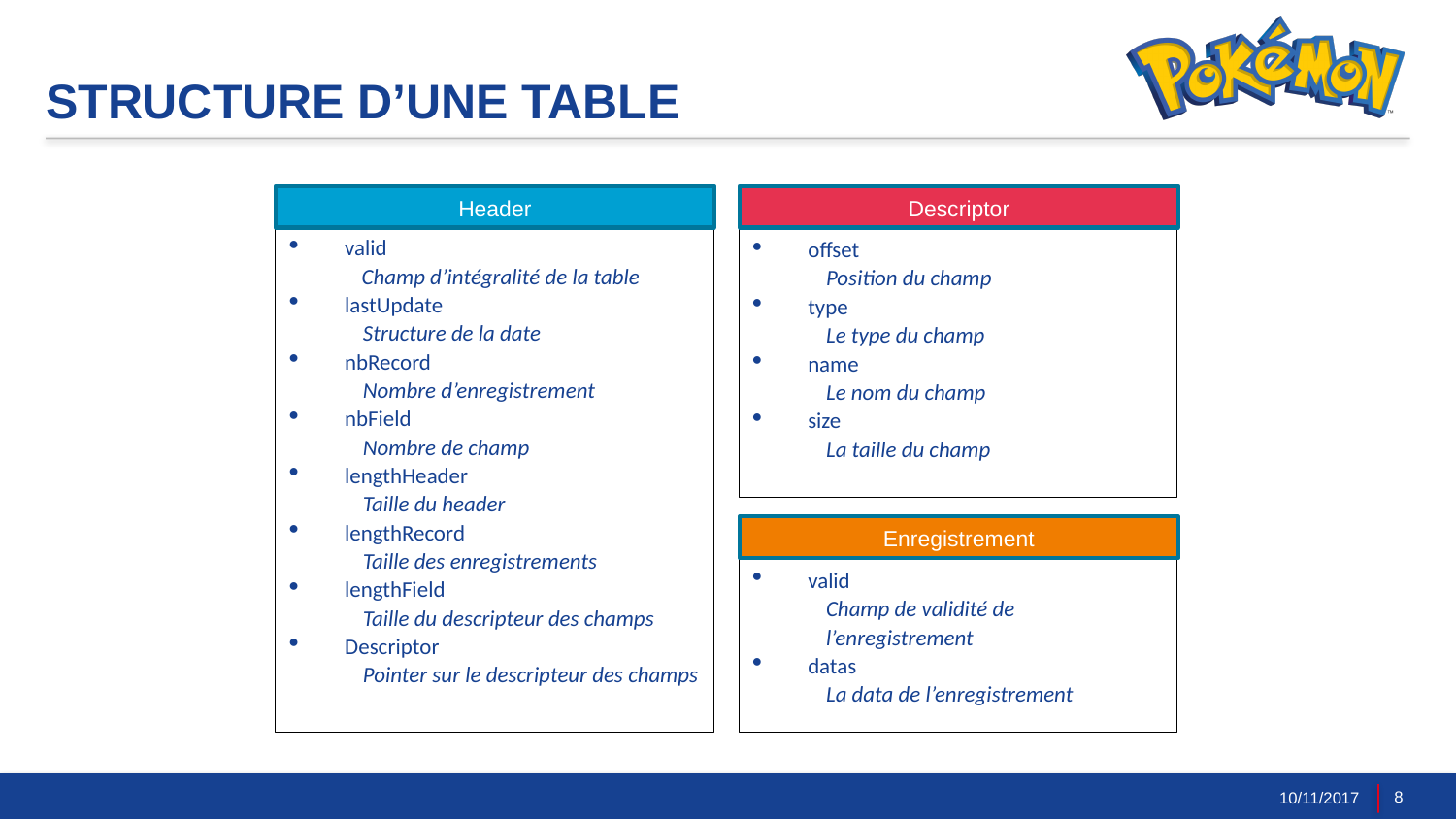

# Structure d’une table
Header
valid
Champ d’intégralité de la table
lastUpdate
Structure de la date
nbRecord
Nombre d’enregistrement
nbField
Nombre de champ
lengthHeader
Taille du header
lengthRecord
Taille des enregistrements
lengthField
Taille du descripteur des champs
Descriptor
Pointer sur le descripteur des champs
Descriptor
offset
Position du champ
type
Le type du champ
name
Le nom du champ
size
La taille du champ
Enregistrement
valid
Champ de validité de l’enregistrement
datas
La data de l’enregistrement
8
10/11/2017